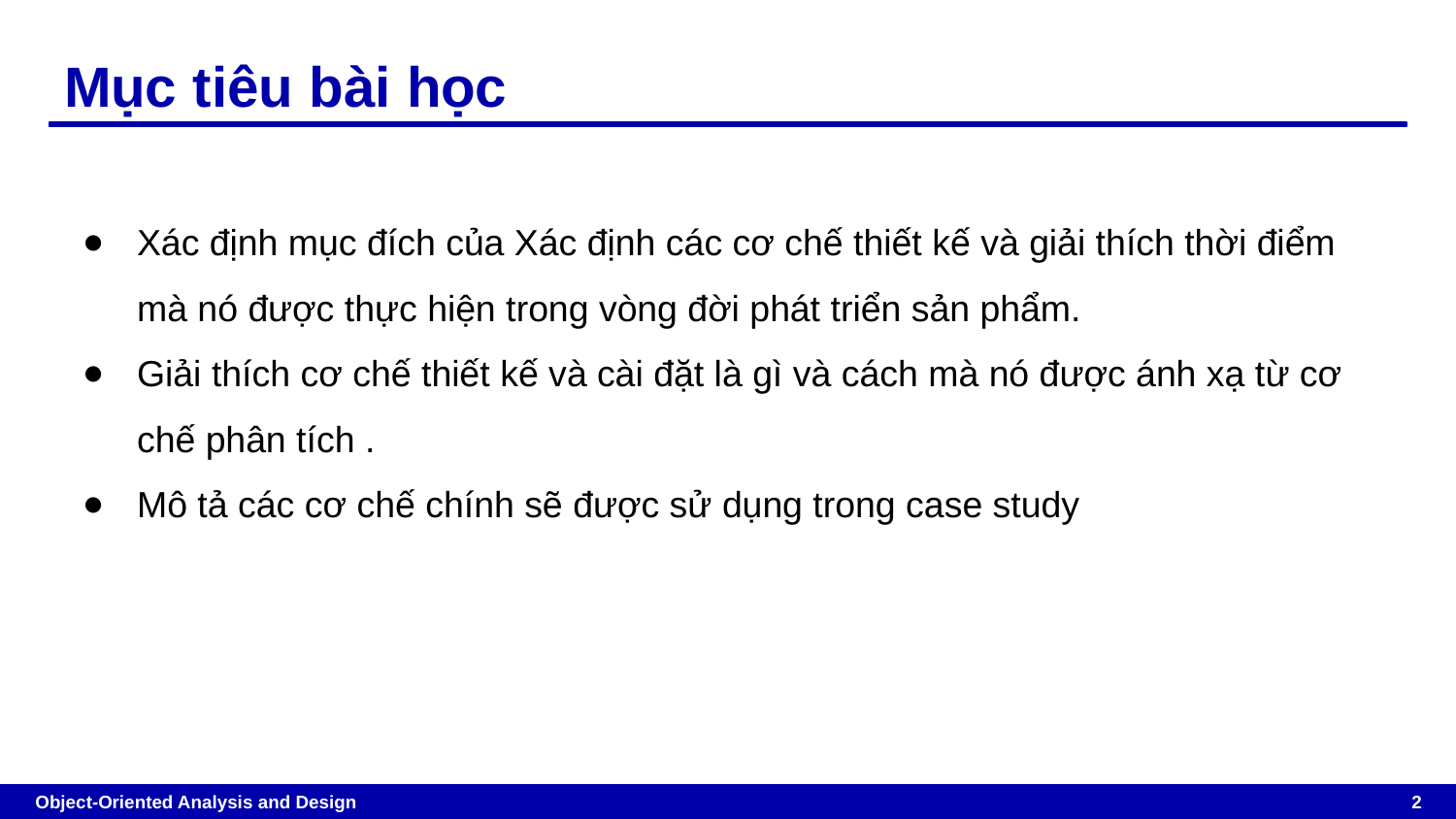

Mục tiêu bài học

Xác định mục đích của Xác định các cơ chế thiết kế và giải thích thời điểm mà nó được thực hiện trong vòng đời phát triển sản phẩm.
Giải thích cơ chế thiết kế và cài đặt là gì và cách mà nó được ánh xạ từ cơ chế phân tích .
Mô tả các cơ chế chính sẽ được sử dụng trong case study
2
Object-Oriented Analysis and Design